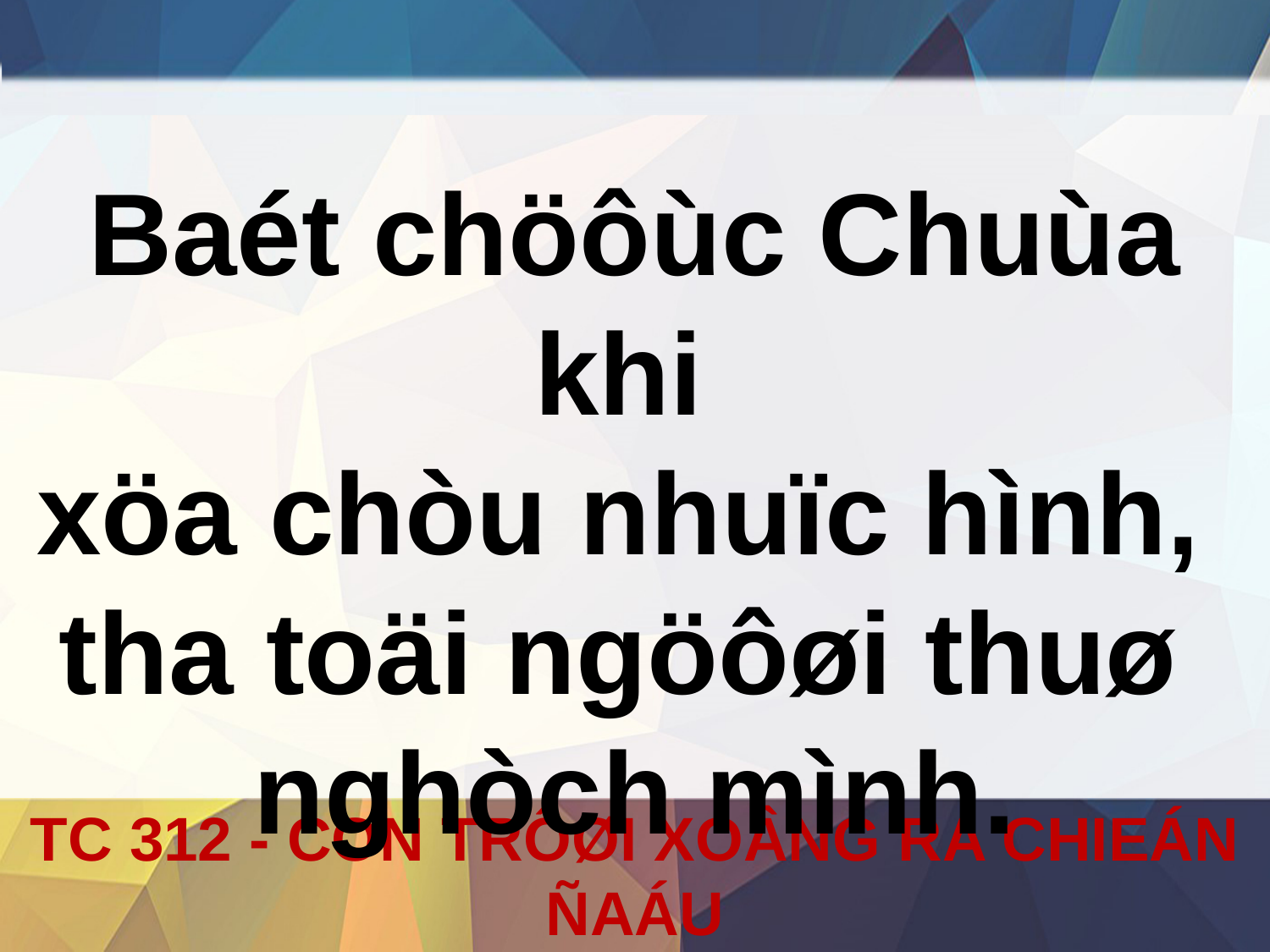

Baét chöôùc Chuùa khi
xöa chòu nhuïc hình,
tha toäi ngöôøi thuø
nghòch mình.
TC 312 - CON TRÔØI XOÂNG RA CHIEÁN ÑAÁU